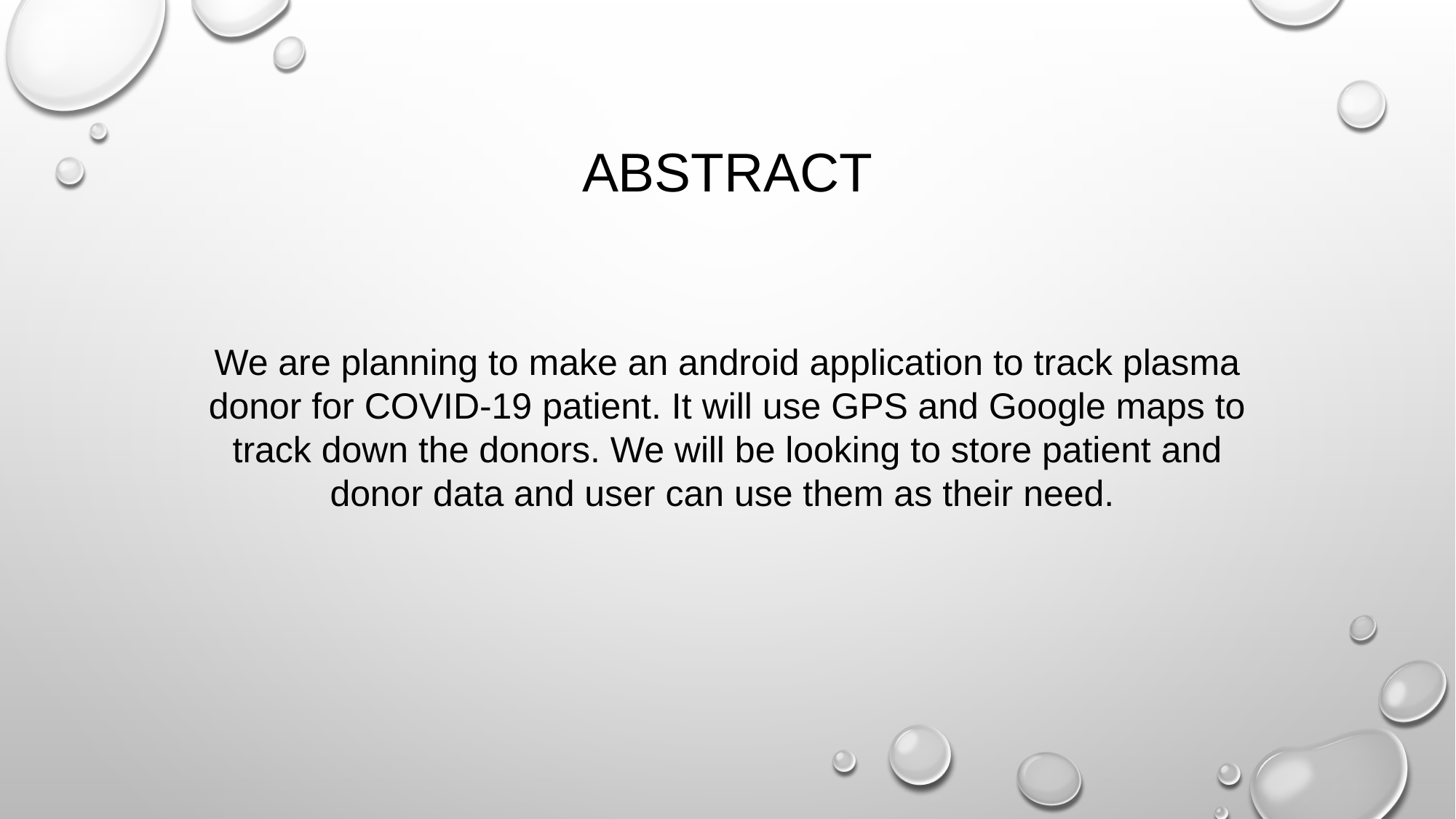

# ABSTRACT
We are planning to make an android application to track plasma donor for COVID-19 patient. It will use GPS and Google maps to track down the donors. We will be looking to store patient and donor data and user can use them as their need.